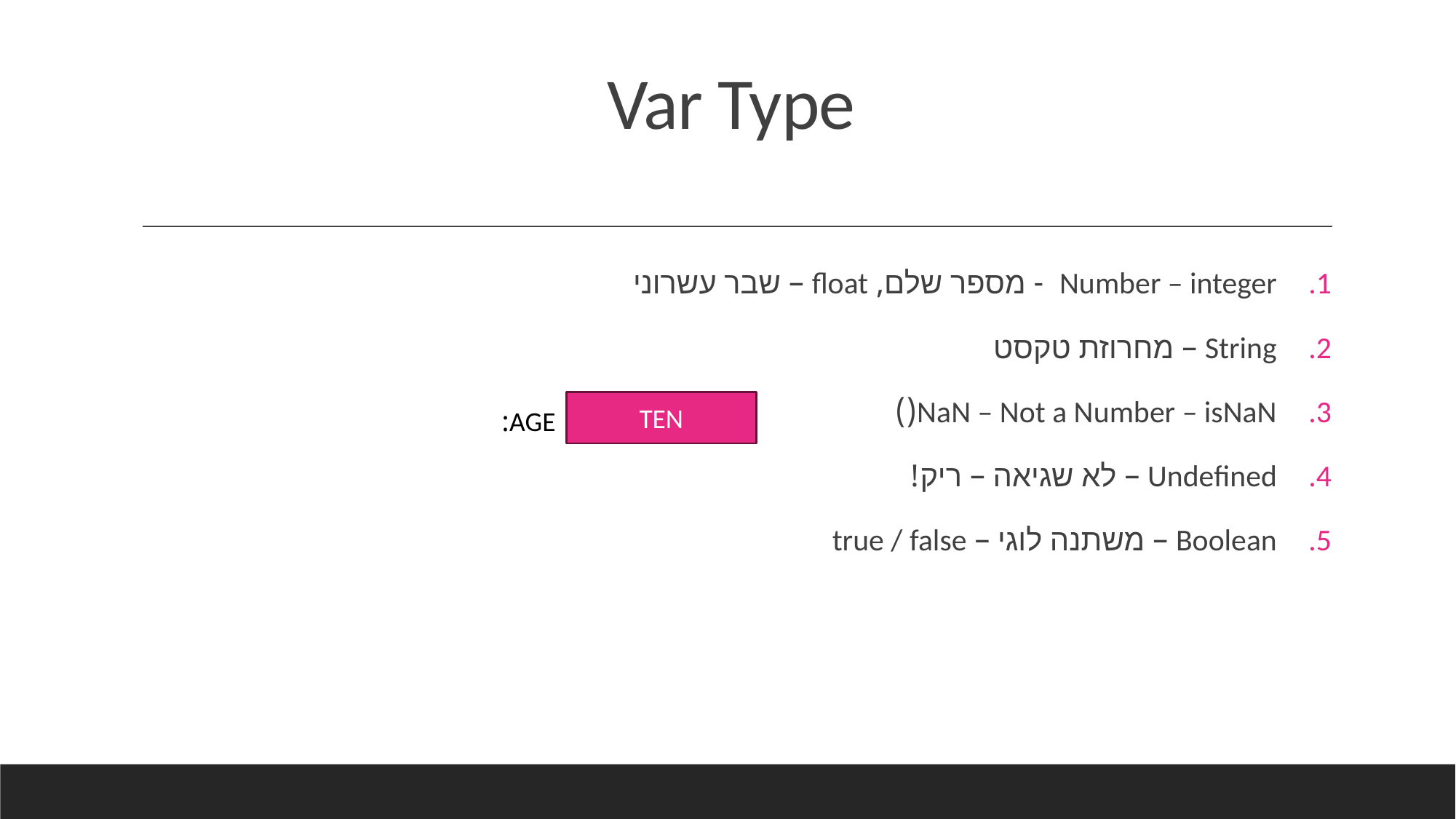

# Var Type
Number – integer  - מספר שלם, float – שבר עשרוני
String – מחרוזת טקסט
NaN – Not a Number – isNaN()
Undefined – לא שגיאה – ריק!
Boolean – משתנה לוגי – true / false
TEN
AGE: